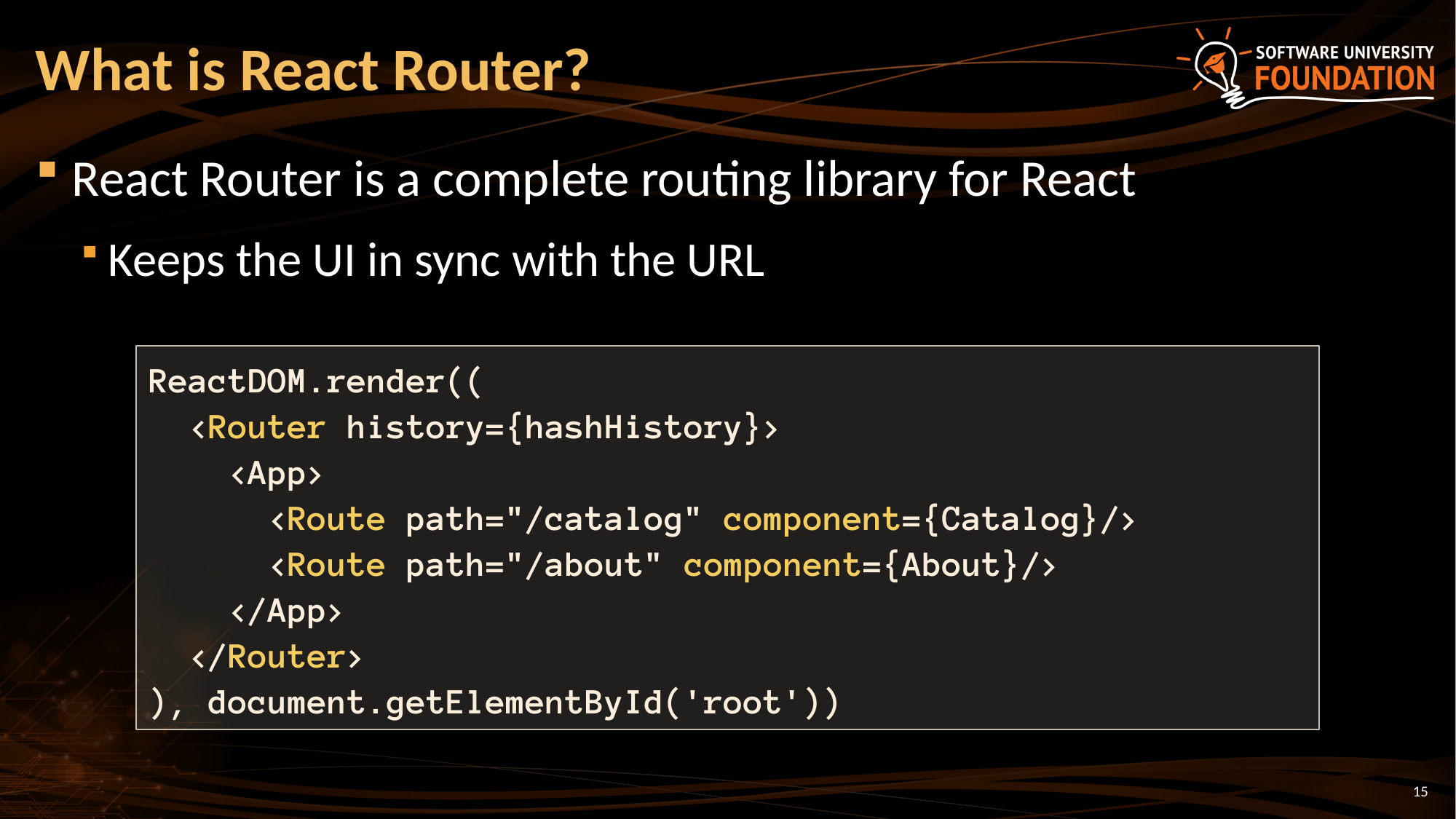

# What is React Router?
React Router is a complete routing library for React
Keeps the UI in sync with the URL
ReactDOM.render((
  <Router history={hashHistory}>
    <App>
      <Route path="/catalog" component={Catalog}/>
      <Route path="/about" component={About}/>
    </App>
  </Router>
), document.getElementById('root'))
15